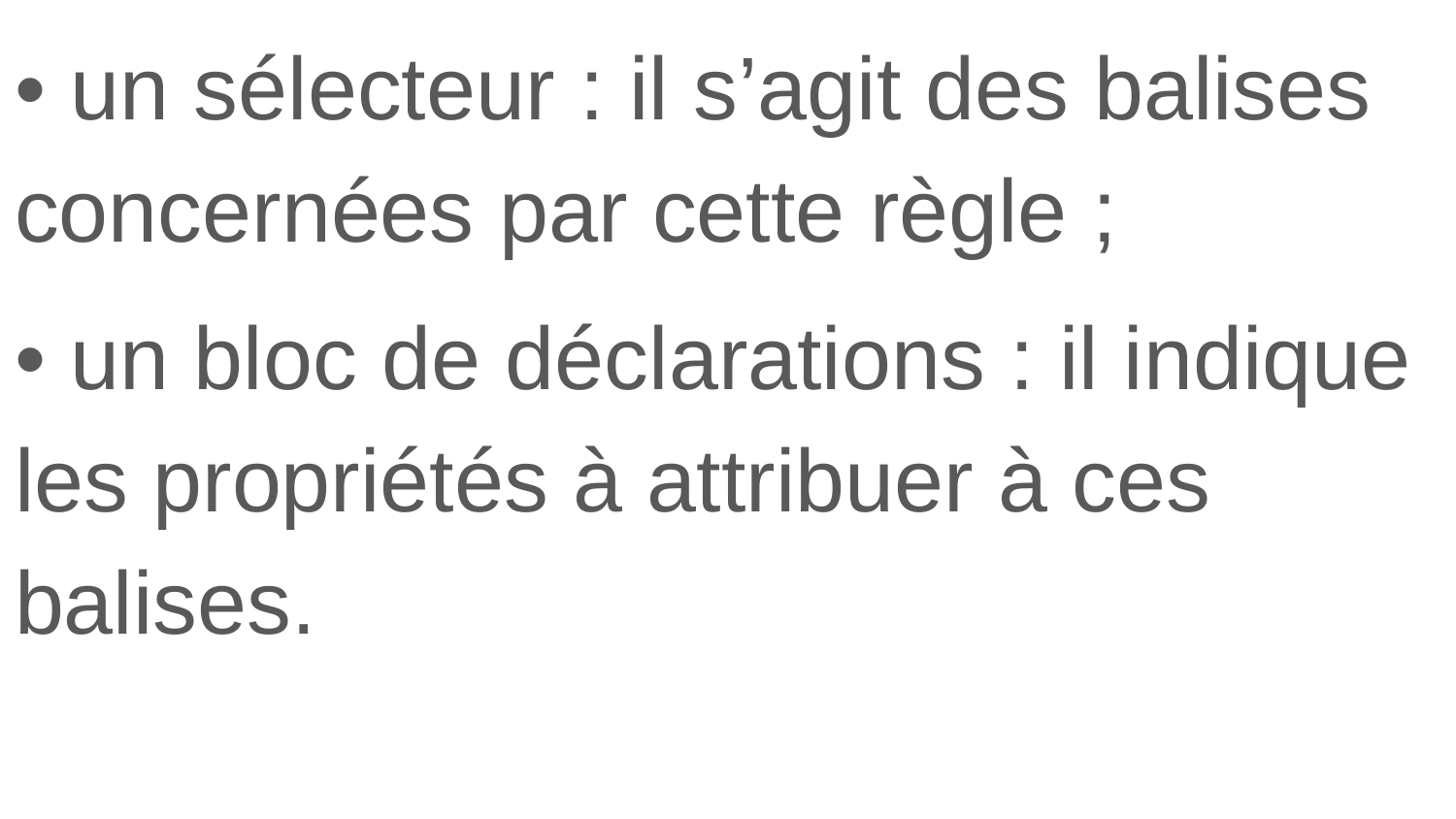

• un sélecteur : il s’agit des balises concernées par cette règle ;
• un bloc de déclarations : il indique les propriétés à attribuer à ces balises.